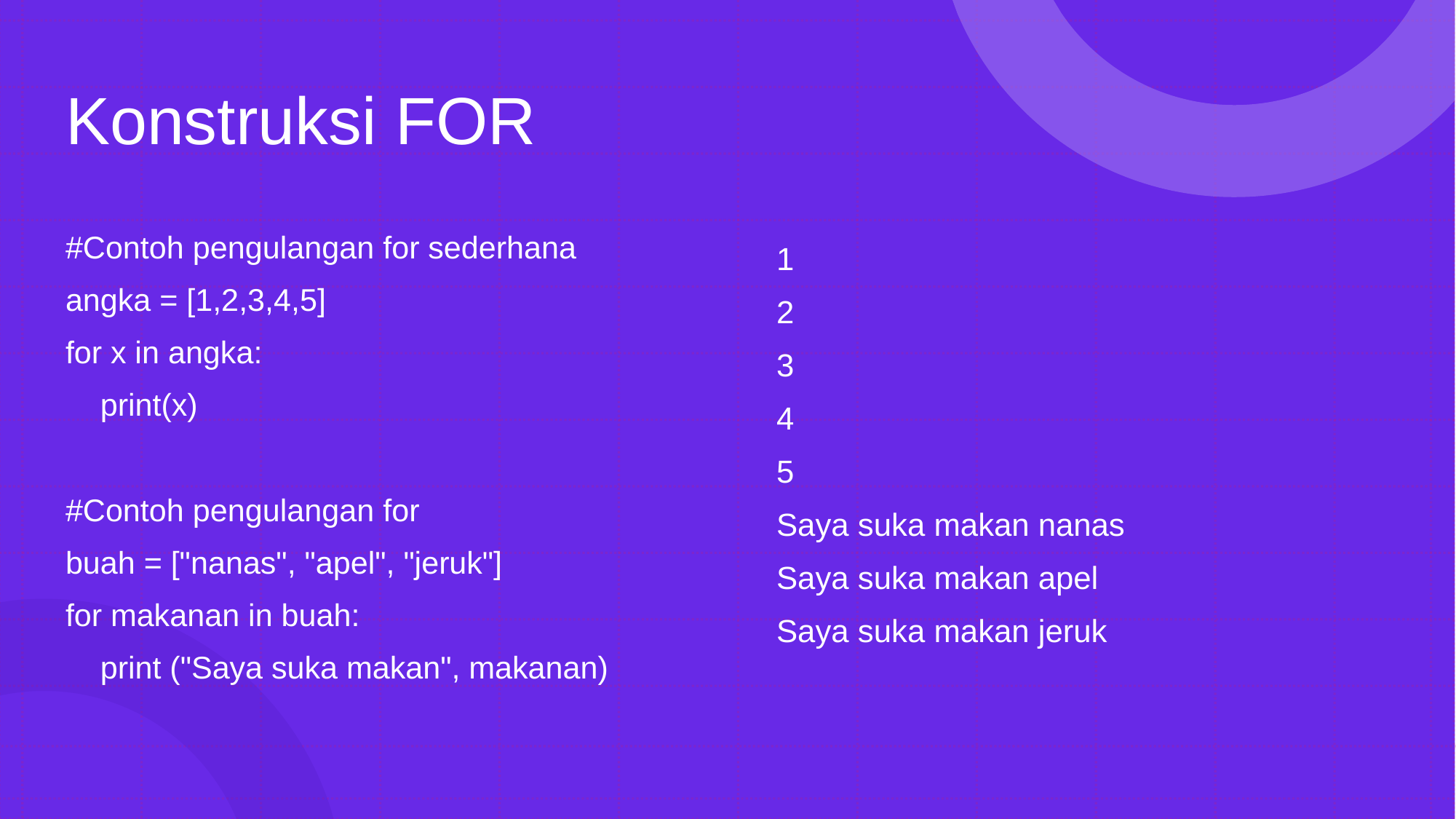

# Konstruksi FOR
#Contoh pengulangan for sederhana
angka = [1,2,3,4,5]
for x in angka:
    print(x)

#Contoh pengulangan for
buah = ["nanas", "apel", "jeruk"]
for makanan in buah:
    print ("Saya suka makan", makanan)
1
2
3
4
5
Saya suka makan nanas
Saya suka makan apel
Saya suka makan jeruk